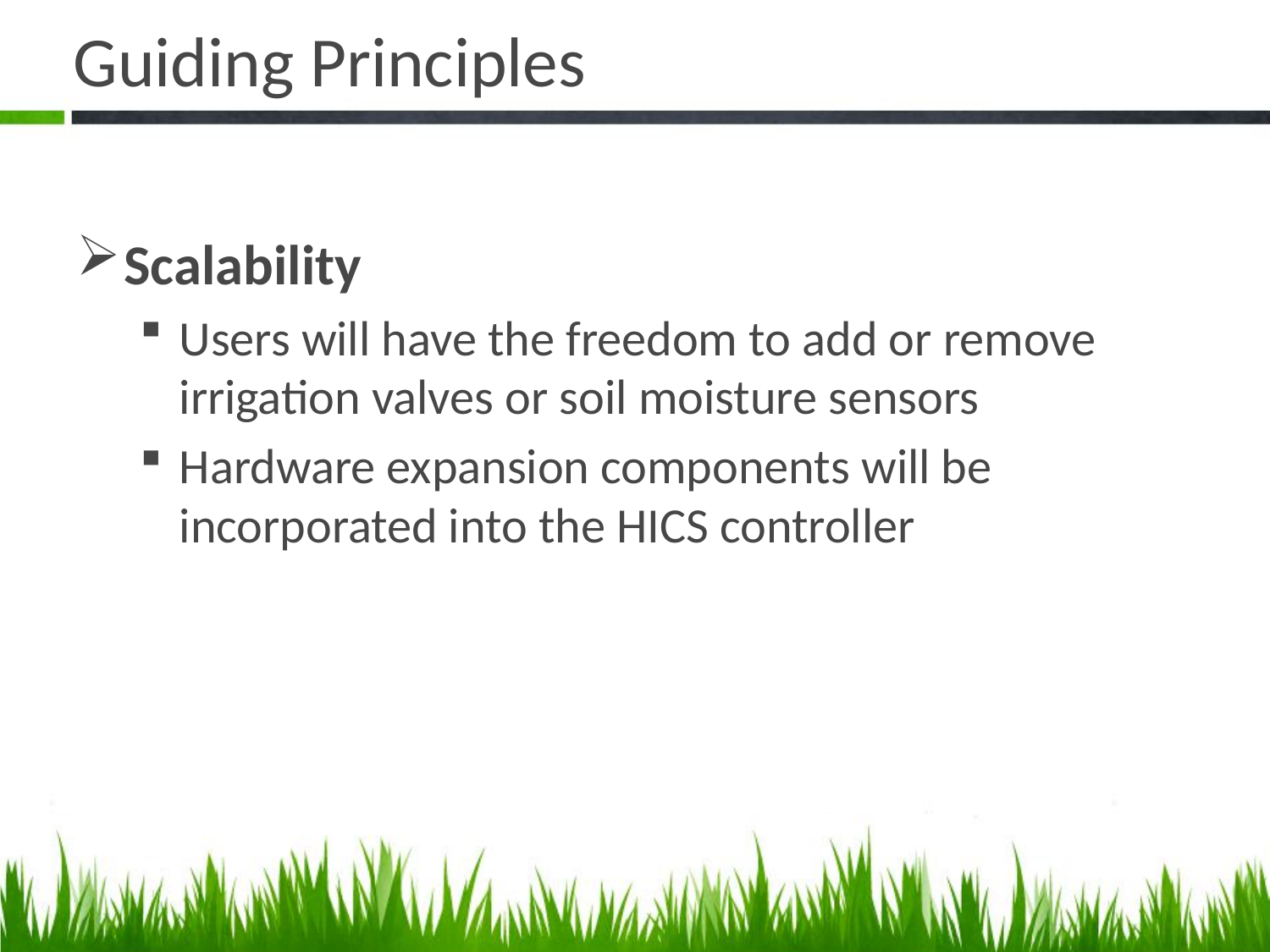

# Guiding Principles
Scalability
Users will have the freedom to add or remove irrigation valves or soil moisture sensors
Hardware expansion components will be incorporated into the HICS controller